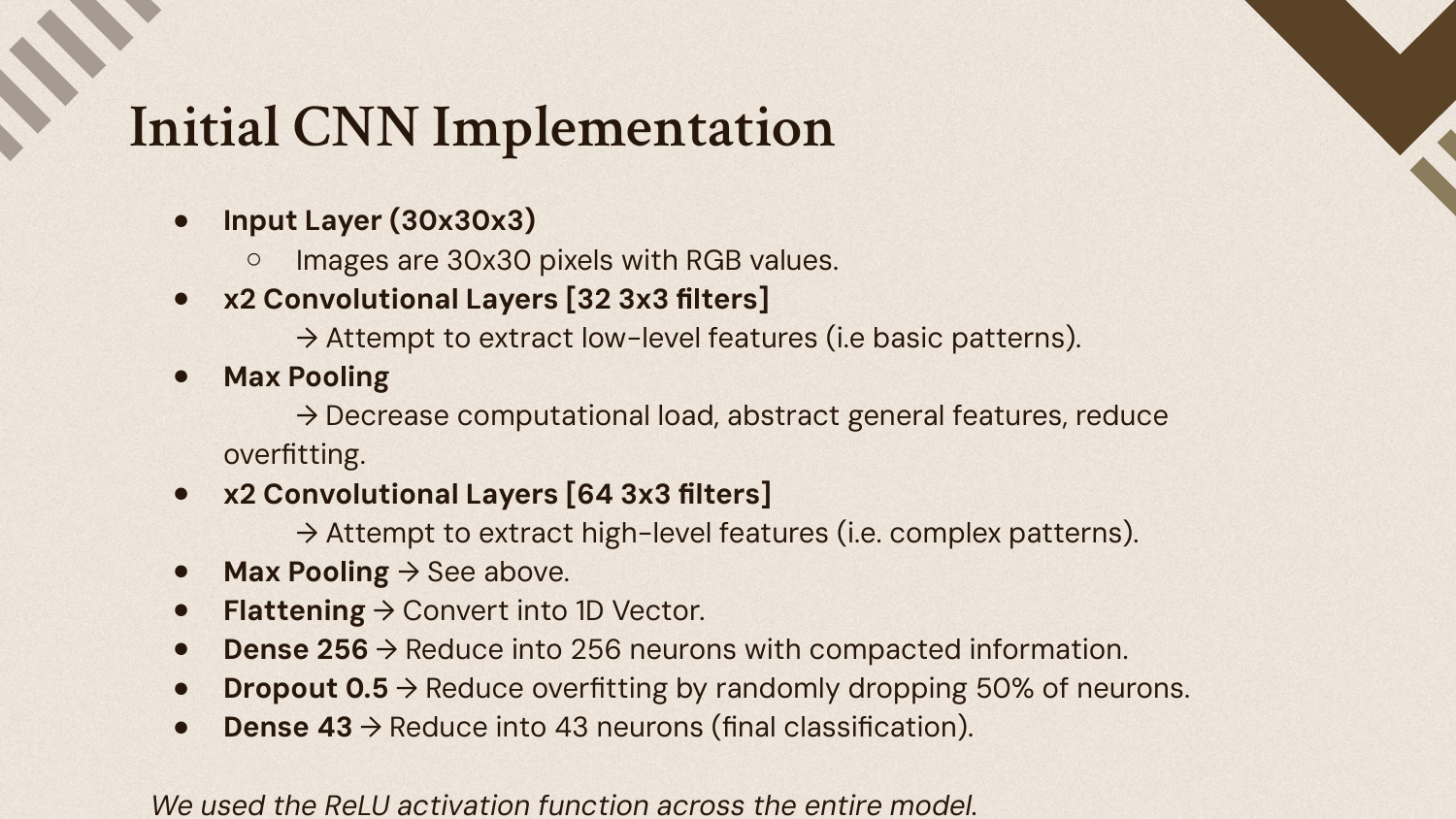

# Initial CNN Implementation

Input Layer (30x30x3)
Images are 30x30 pixels with RGB values.
x2 Convolutional Layers [32 3x3 filters]
→ Attempt to extract low-level features (i.e basic patterns).
Max Pooling
→ Decrease computational load, abstract general features, reduce overfitting.
x2 Convolutional Layers [64 3x3 filters]
→ Attempt to extract high-level features (i.e. complex patterns).
Max Pooling → See above.
Flattening → Convert into 1D Vector.
Dense 256 → Reduce into 256 neurons with compacted information.
Dropout 0.5 → Reduce overfitting by randomly dropping 50% of neurons.
Dense 43 → Reduce into 43 neurons (final classification).

We used the ReLU activation function across the entire model.